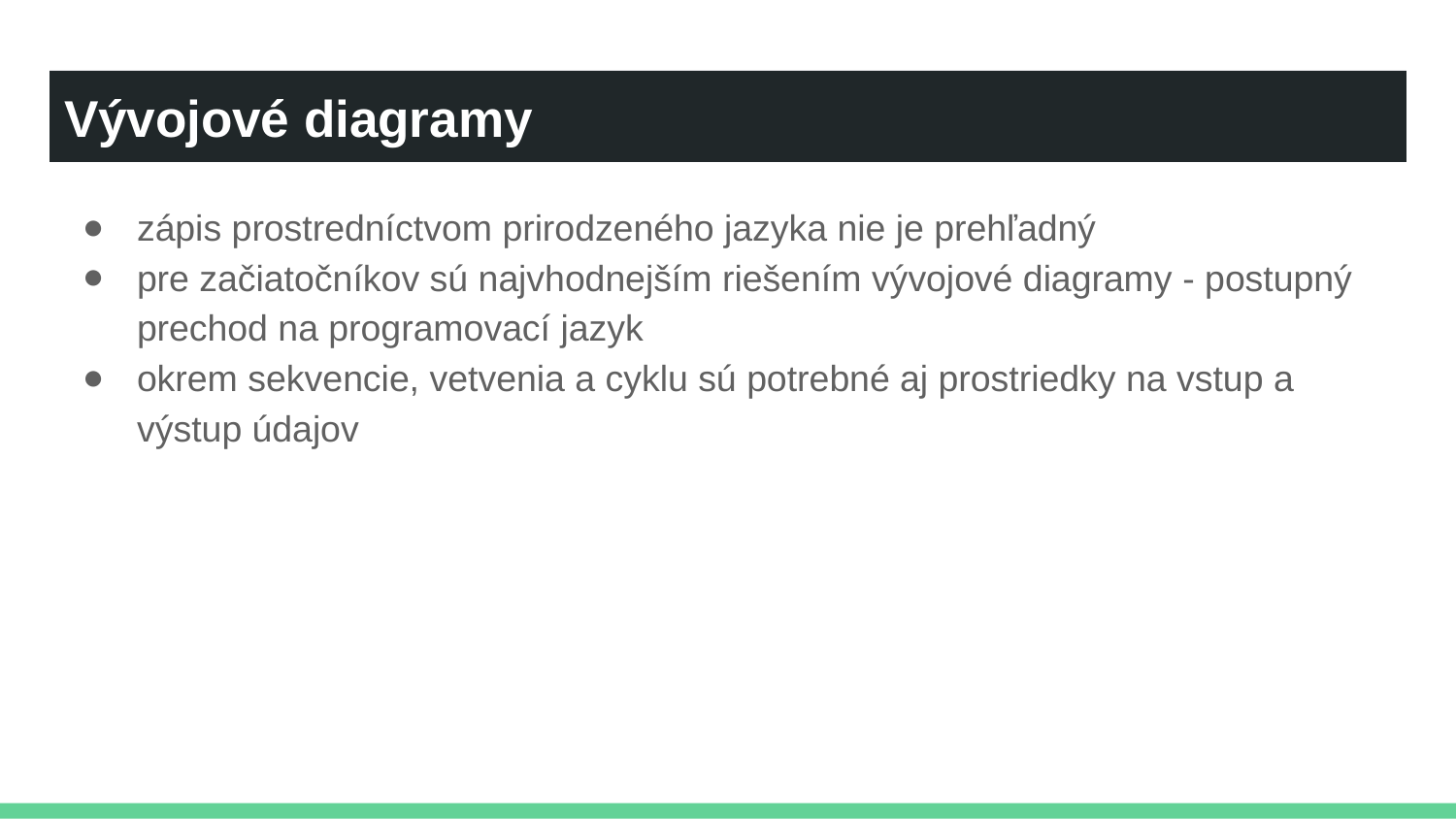

# Vývojové diagramy
zápis prostredníctvom prirodzeného jazyka nie je prehľadný
pre začiatočníkov sú najvhodnejším riešením vývojové diagramy - postupný prechod na programovací jazyk
okrem sekvencie, vetvenia a cyklu sú potrebné aj prostriedky na vstup a výstup údajov